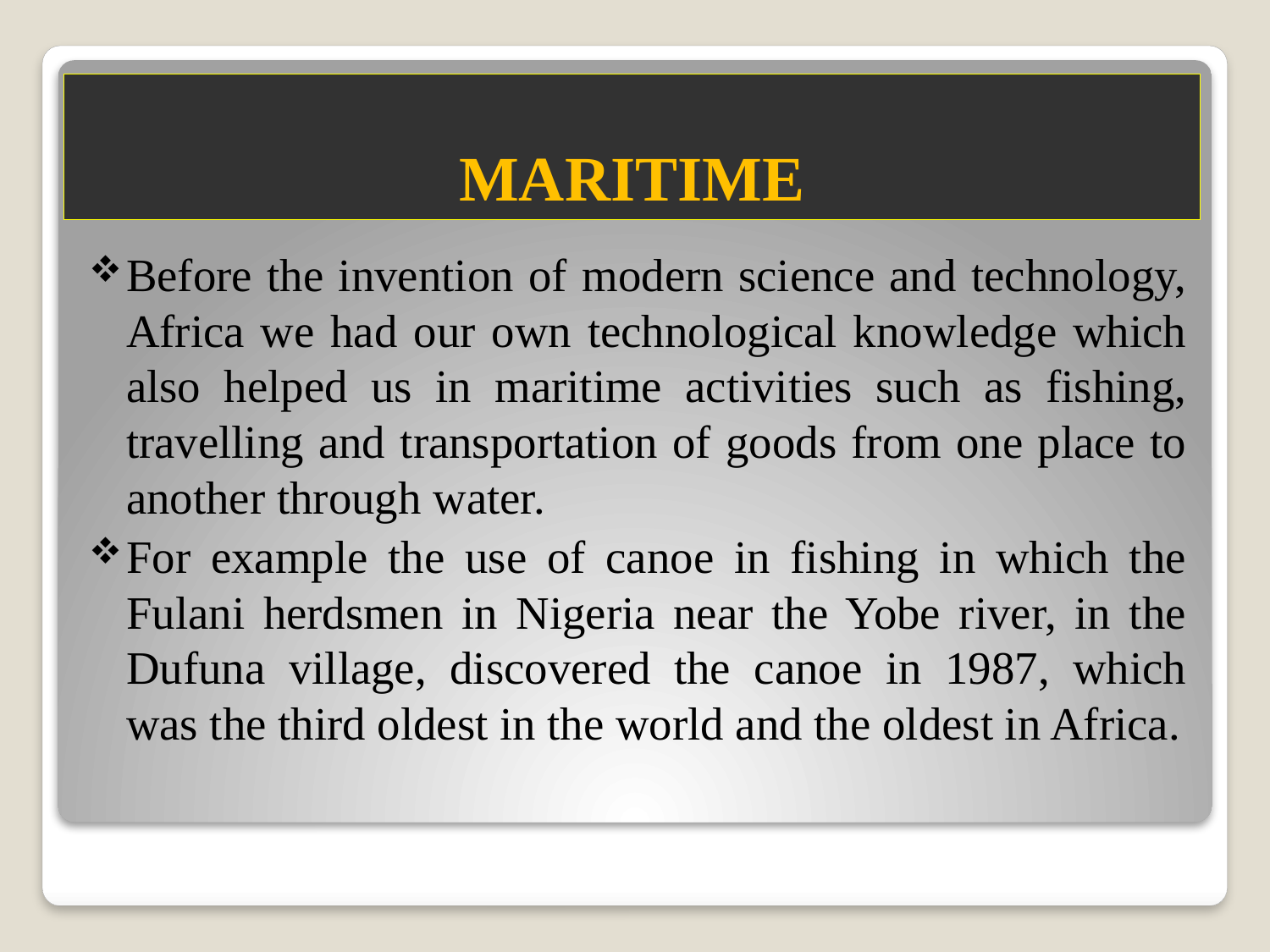

# MARITIME
Before the invention of modern science and technology, Africa we had our own technological knowledge which also helped us in maritime activities such as fishing, travelling and transportation of goods from one place to another through water.
For example the use of canoe in fishing in which the Fulani herdsmen in Nigeria near the Yobe river, in the Dufuna village, discovered the canoe in 1987, which was the third oldest in the world and the oldest in Africa.